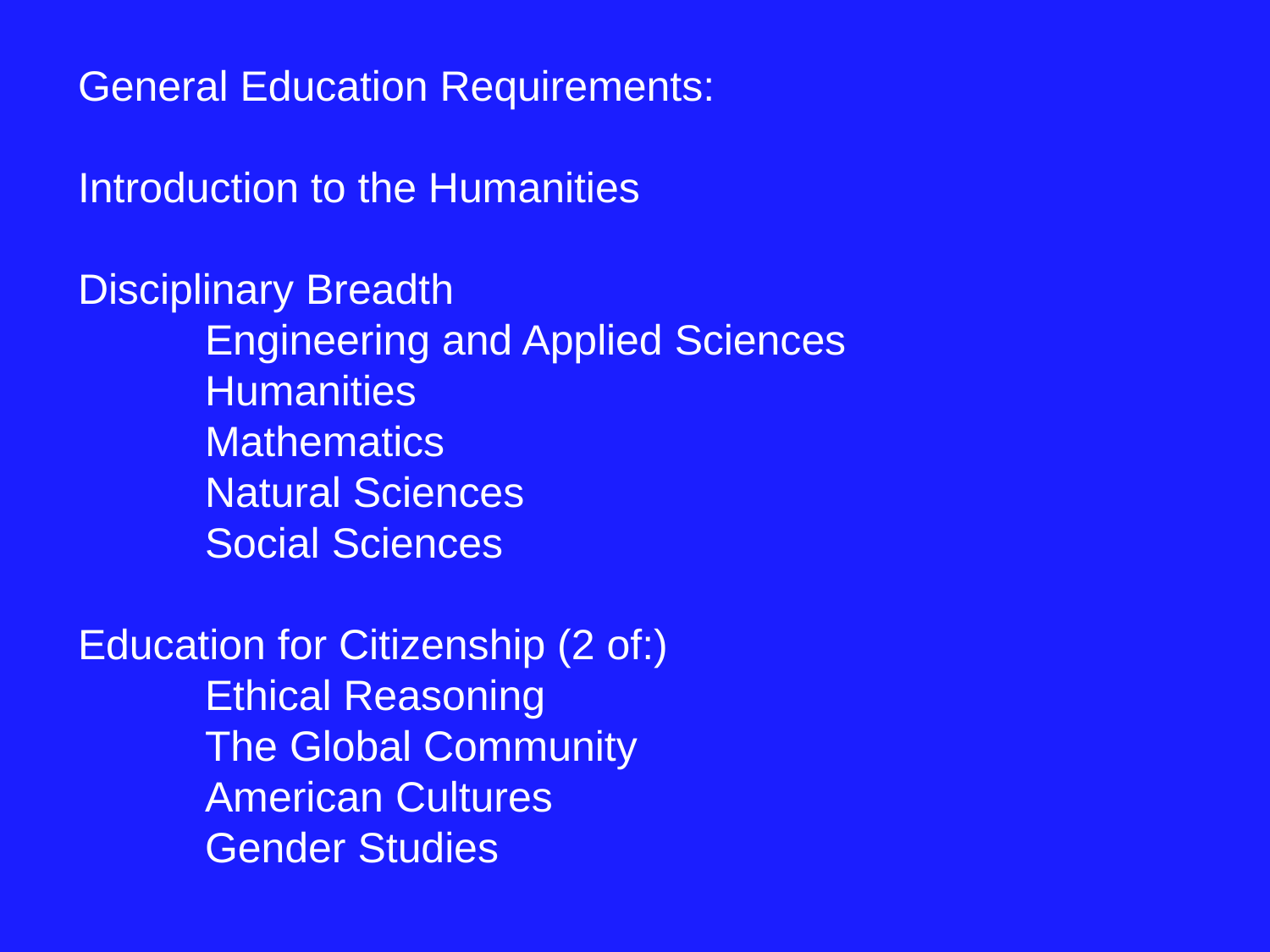

General Education Requirements:

Introduction to the Humanities

Disciplinary Breadth
	Engineering and Applied Sciences
	Humanities
	Mathematics
	Natural Sciences
	Social Sciences

Education for Citizenship (2 of:)
	Ethical Reasoning
	The Global Community
	American Cultures
	Gender Studies